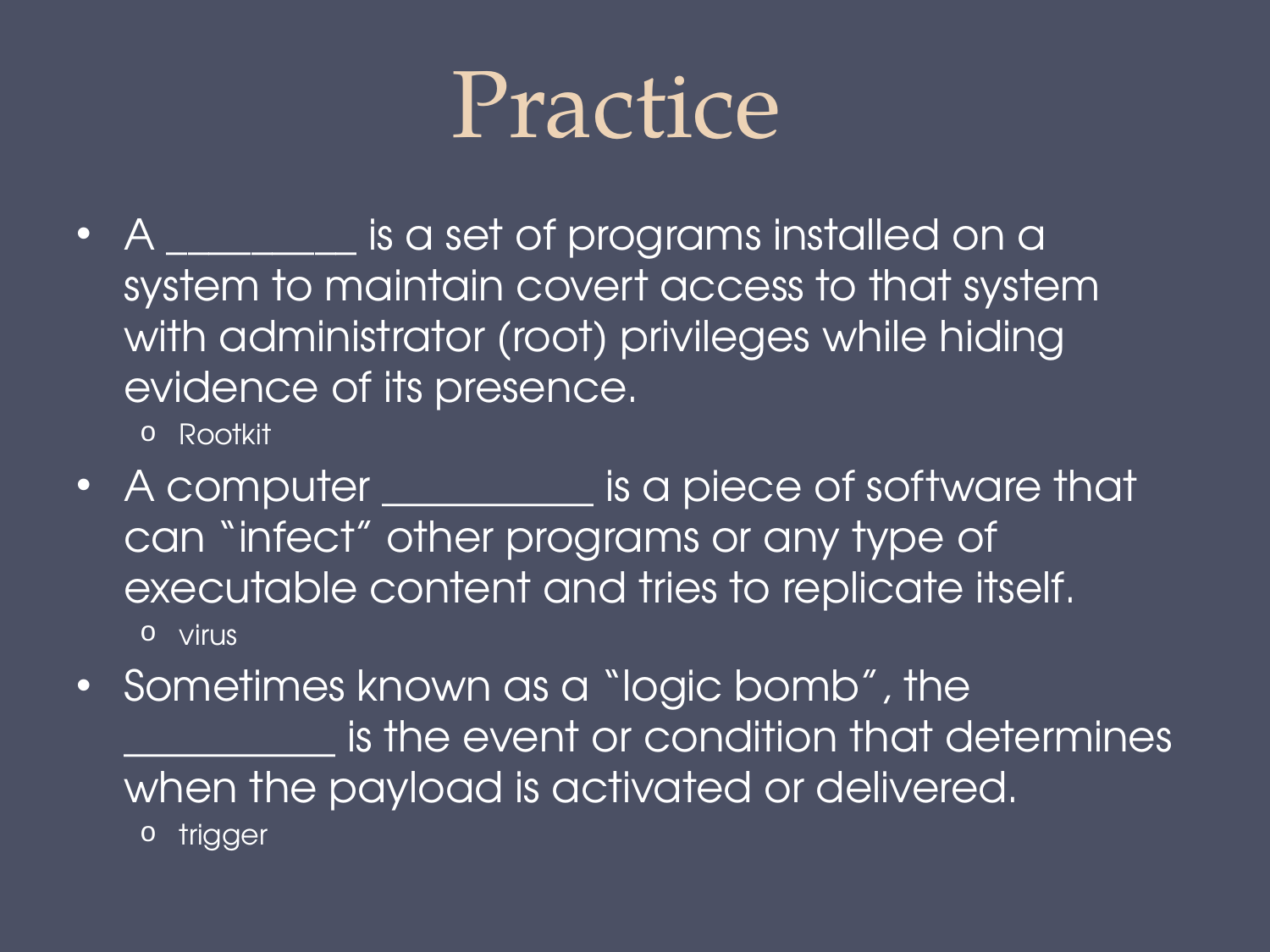

# Practice
A _________ is a set of programs installed on a system to maintain covert access to that system with administrator (root) privileges while hiding evidence of its presence.
Rootkit
A computer __________ is a piece of software that can “infect” other programs or any type of executable content and tries to replicate itself.
virus
Sometimes known as a “logic bomb”, the __________ is the event or condition that determines when the payload is activated or delivered.
trigger